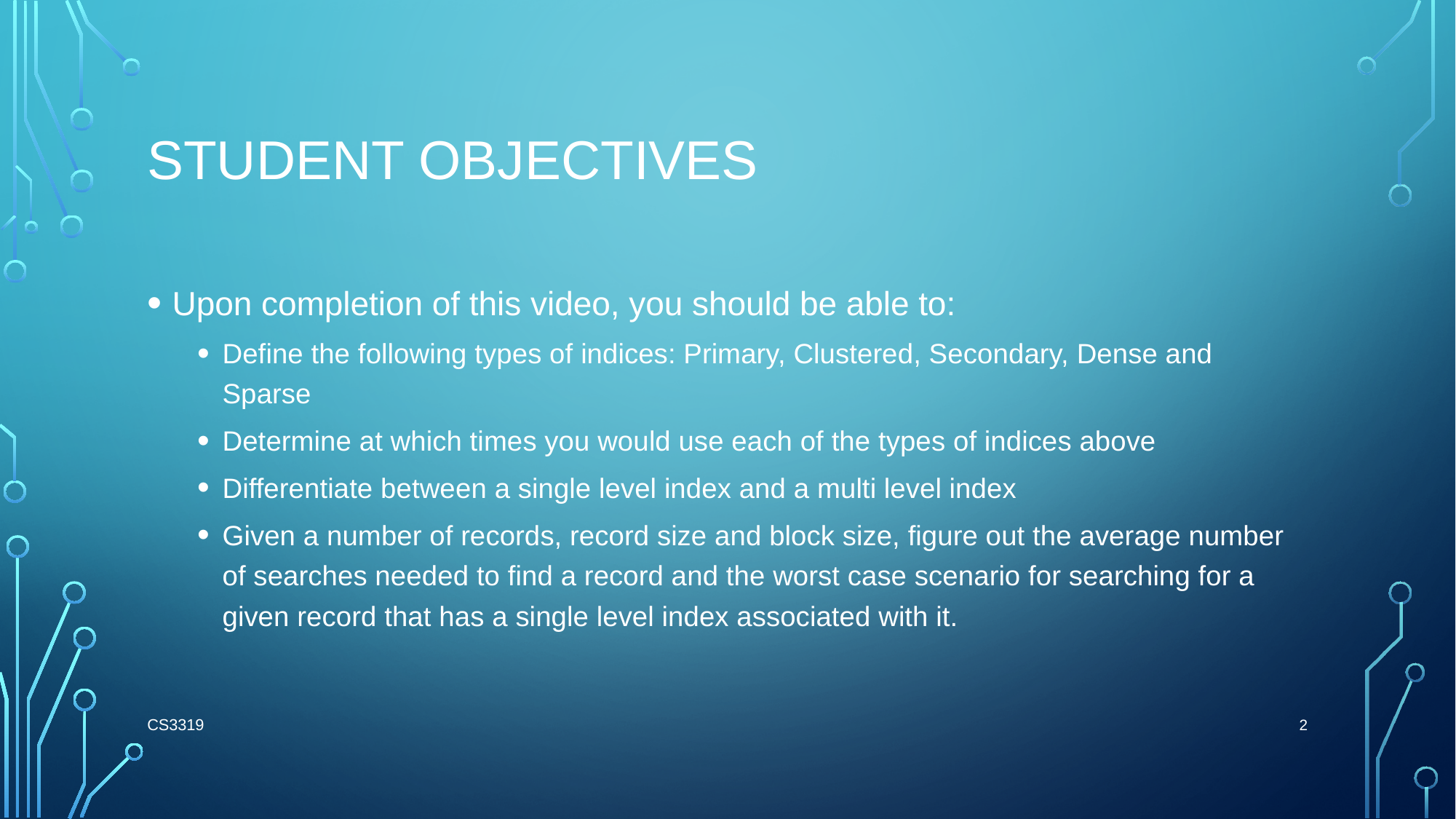

# Student Objectives
Upon completion of this video, you should be able to:
Define the following types of indices: Primary, Clustered, Secondary, Dense and Sparse
Determine at which times you would use each of the types of indices above
Differentiate between a single level index and a multi level index
Given a number of records, record size and block size, figure out the average number of searches needed to find a record and the worst case scenario for searching for a given record that has a single level index associated with it.

2
CS3319